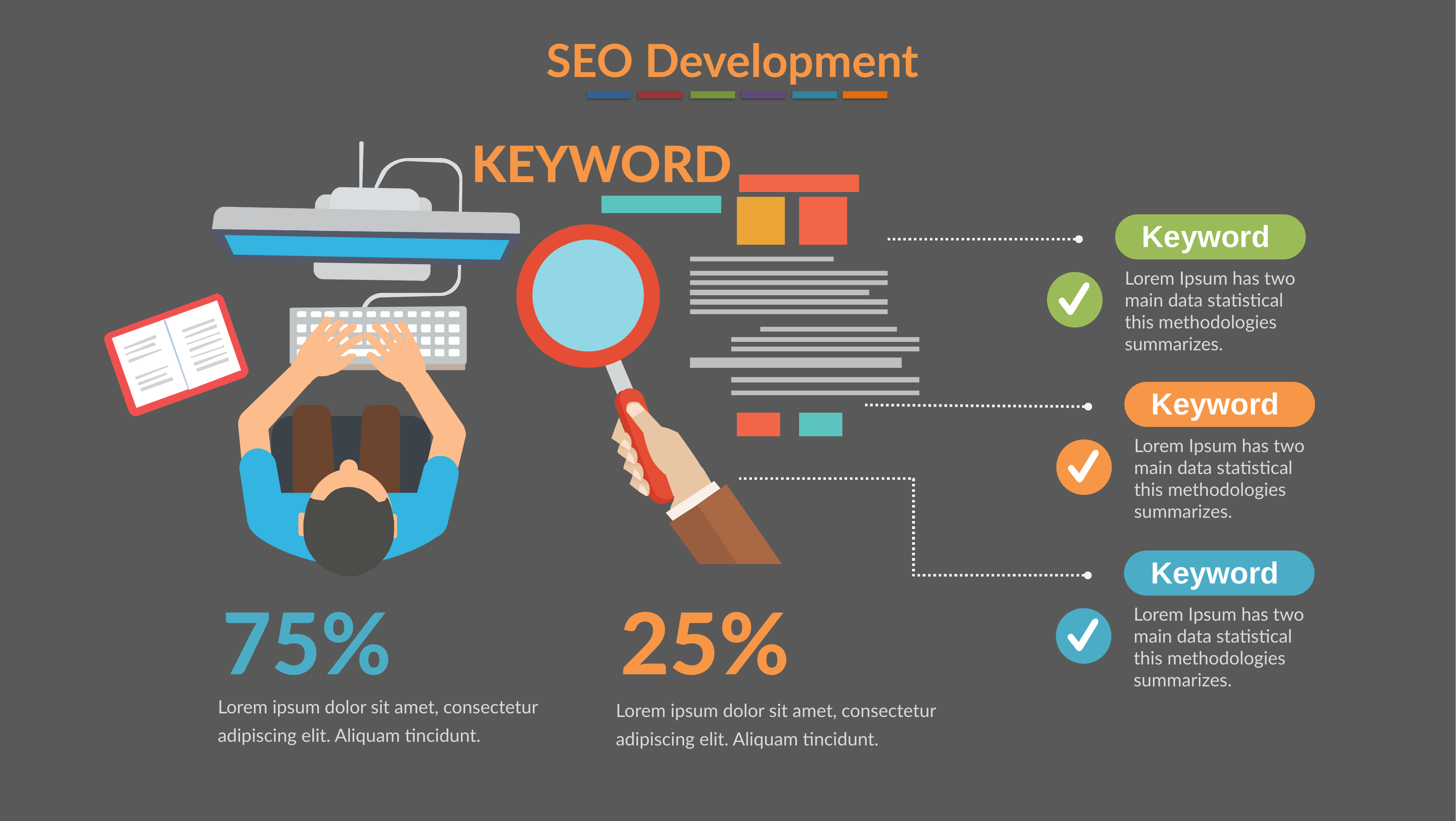

SEO Development

KEYWORD

Keyword

Lorem Ipsum has two main data statistical this methodologies summarizes.

Keyword

Lorem Ipsum has two main data statistical this methodologies summarizes.

Keyword
75%
25%
Lorem Ipsum has two main data statistical this methodologies summarizes.

Lorem ipsum dolor sit amet, consectetur adipiscing elit. Aliquam tincidunt.
Lorem ipsum dolor sit amet, consectetur adipiscing elit. Aliquam tincidunt.